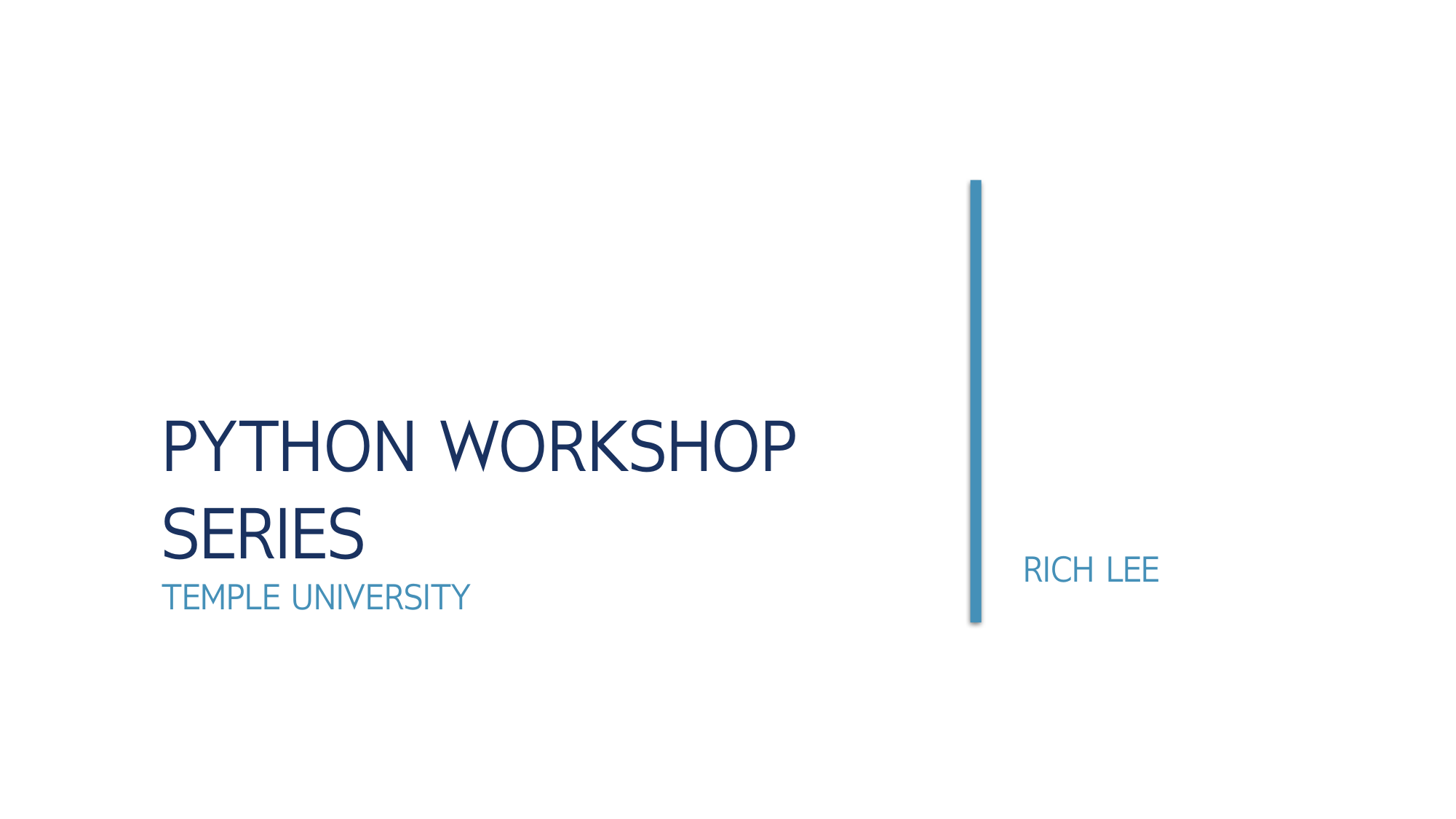

# Python Workshop Series Temple University

Rich Lee